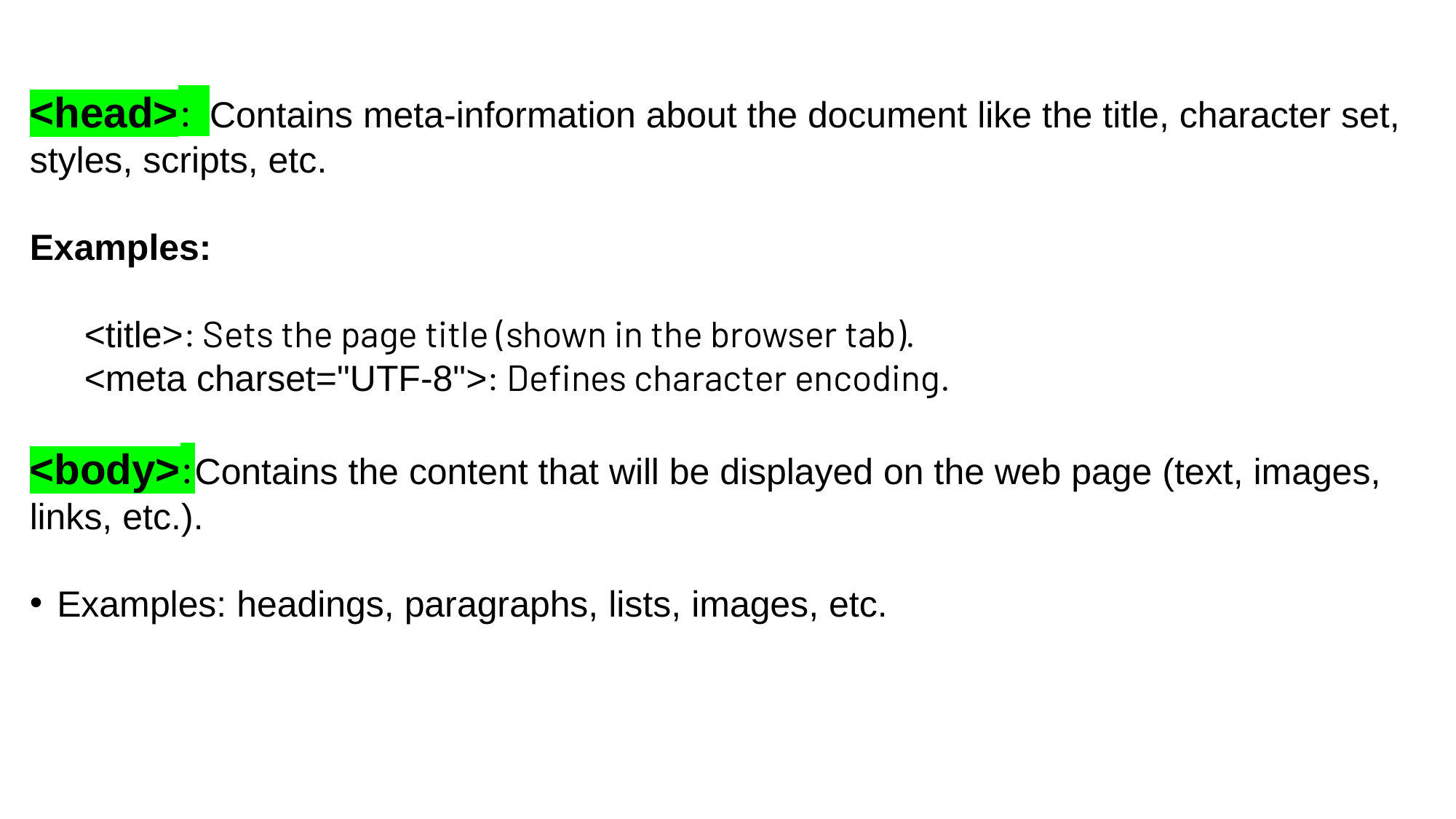

<head>:  Contains meta-information about the document like the title, character set, styles, scripts, etc.

Examples:

<title>: Sets the page title (shown in the browser tab).
<meta charset="UTF-8">: Defines character encoding.

<body>:Contains the content that will be displayed on the web page (text, images, links, etc.).

Examples: headings, paragraphs, lists, images, etc.